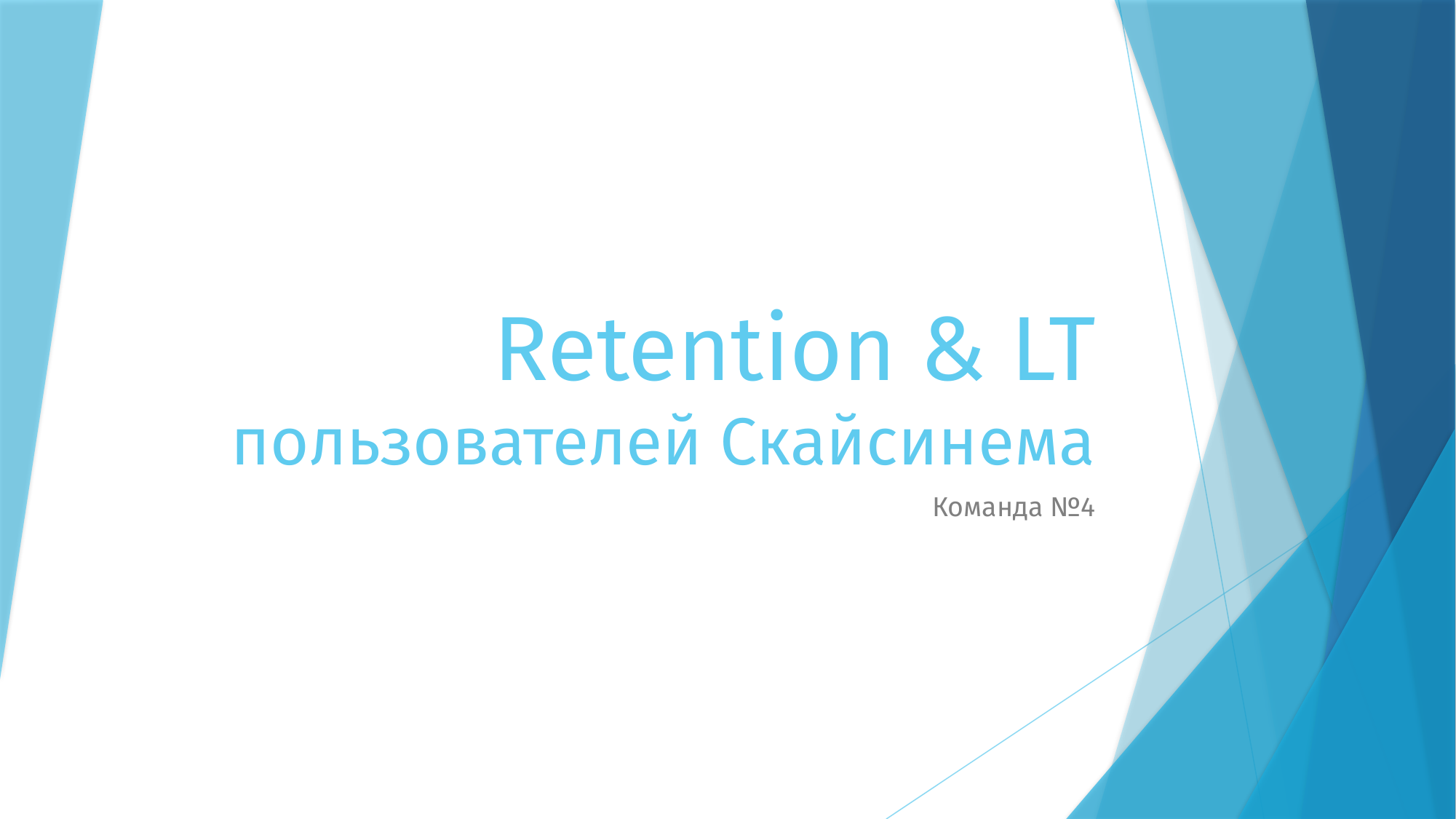

# Retention & LT пользователей Скайсинема
Команда №4